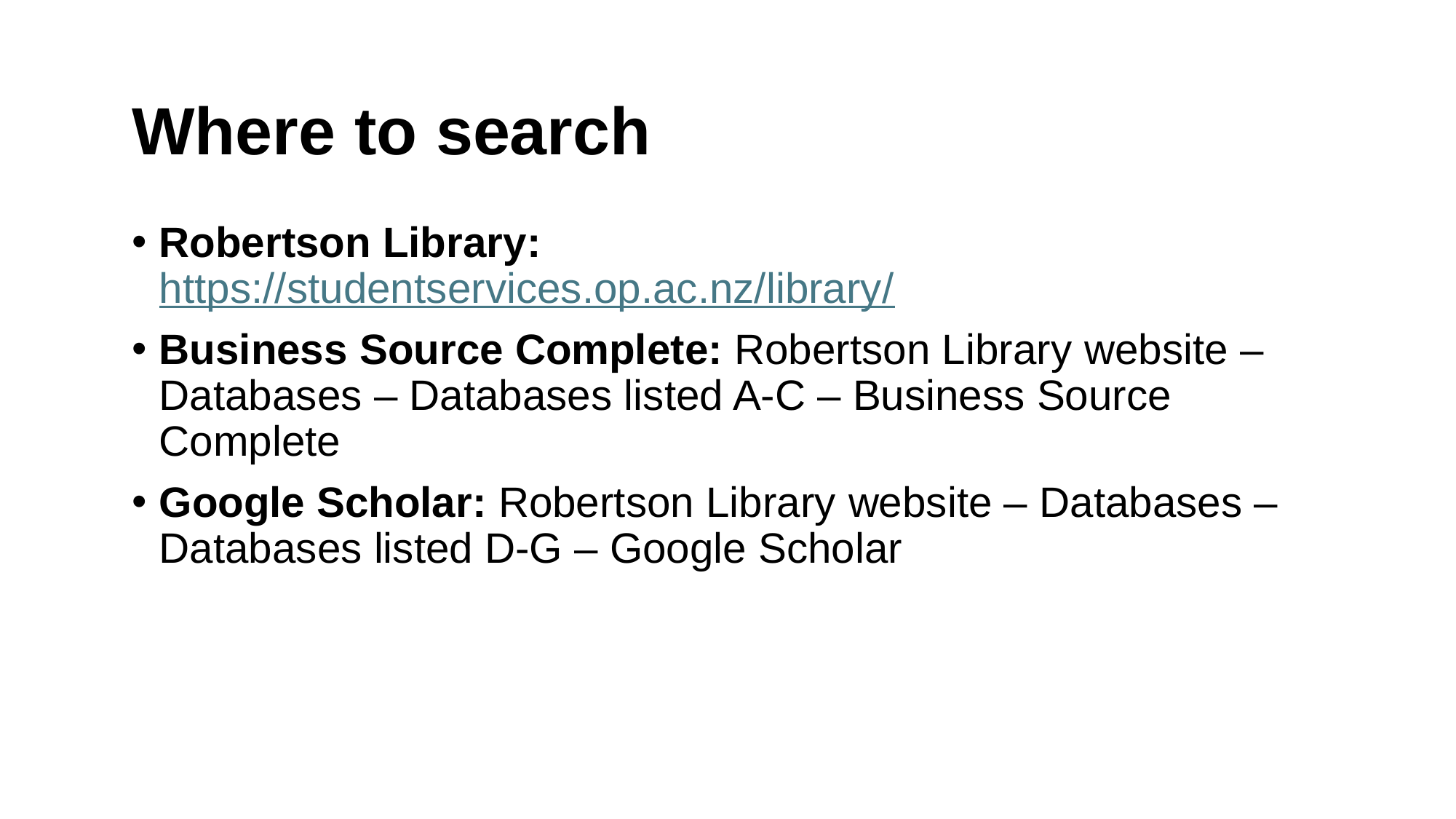

# Where to search
Robertson Library: https://studentservices.op.ac.nz/library/
Business Source Complete: Robertson Library website – Databases – Databases listed A-C – Business Source Complete
Google Scholar: Robertson Library website – Databases – Databases listed D-G – Google Scholar